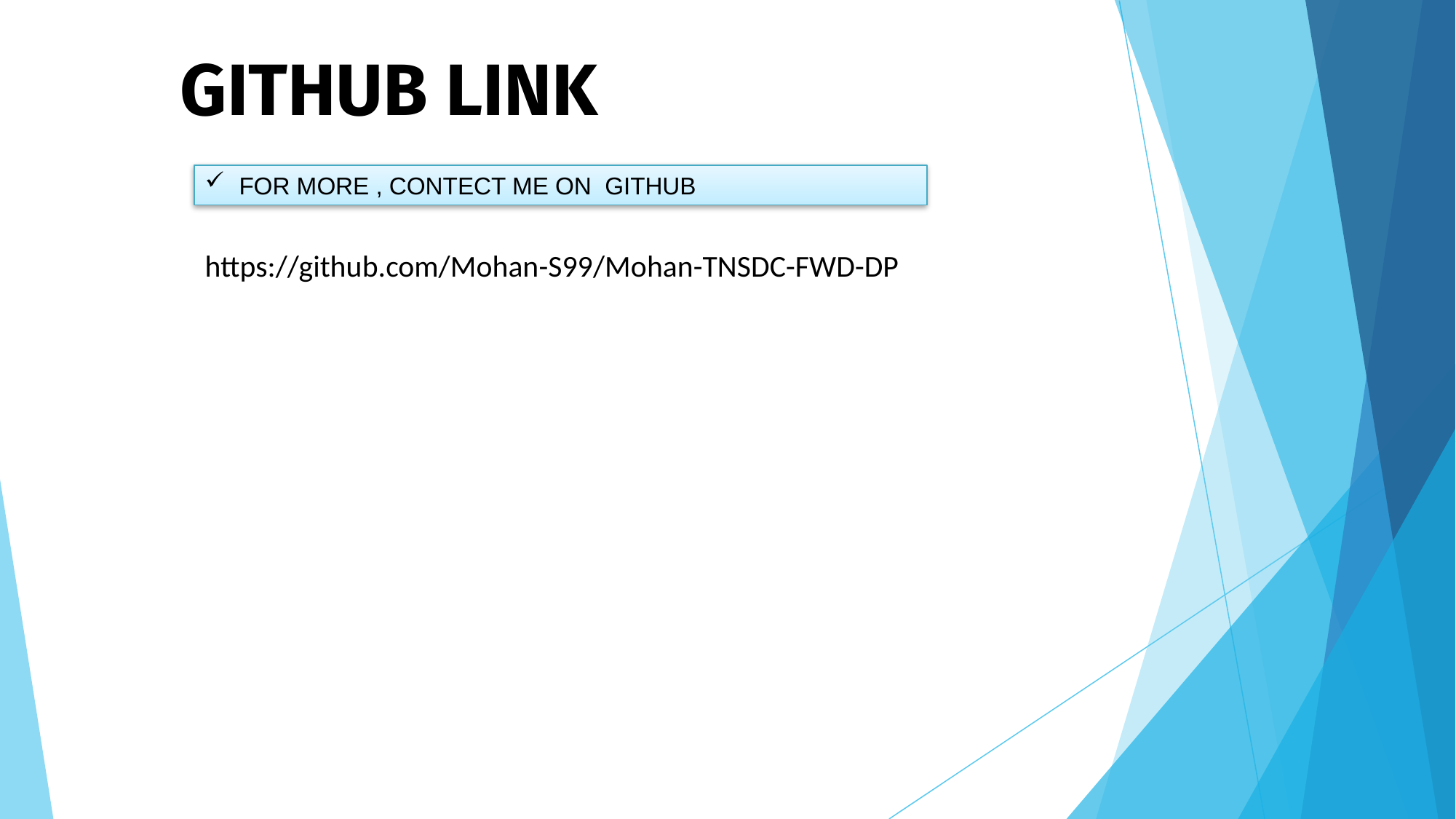

# GITHUB LINK
FOR MORE , CONTECT ME ON  GITHUB
https://github.com/Mohan-S99/Mohan-TNSDC-FWD-DP